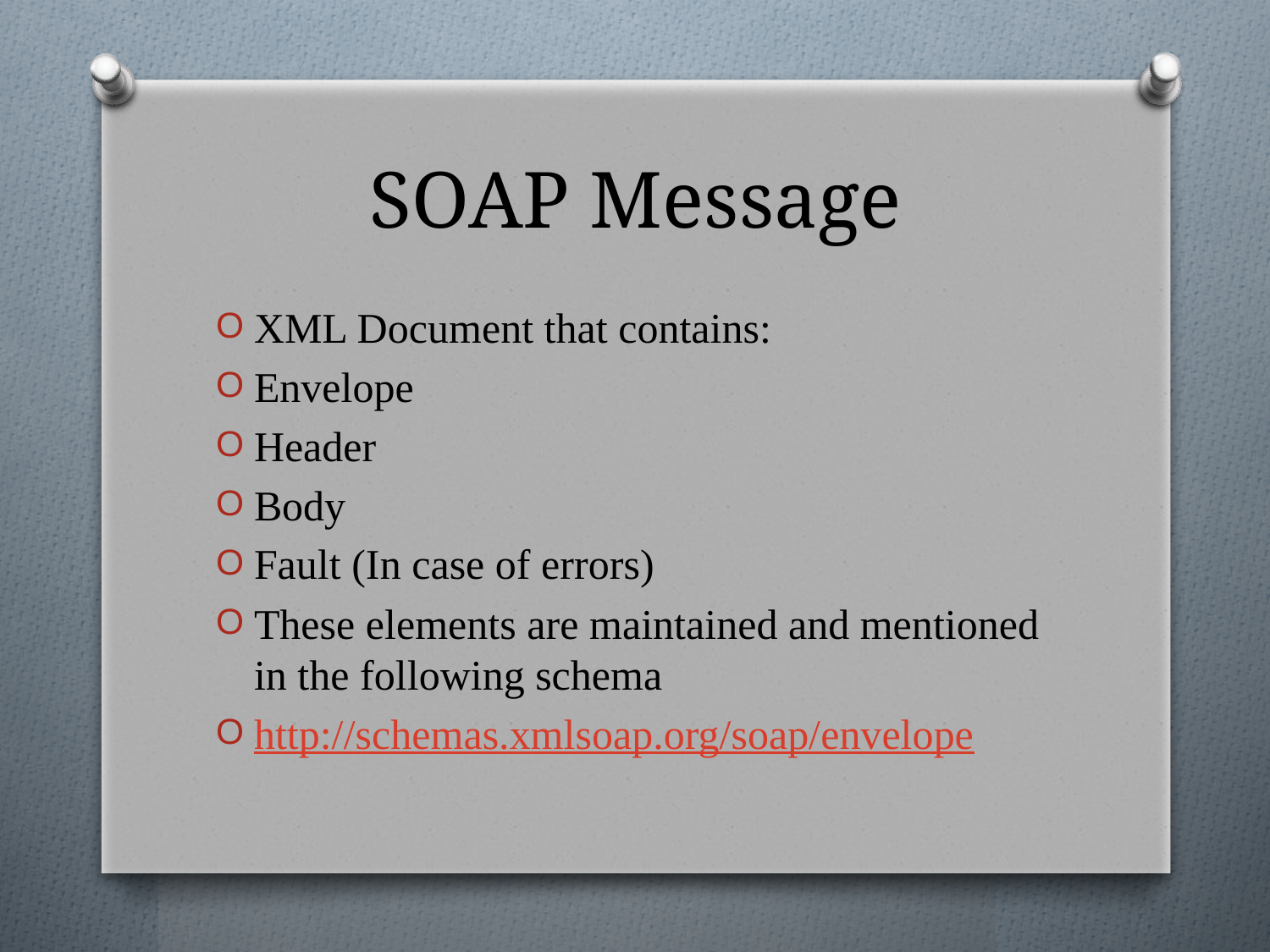

# SOAP Message
XML Document that contains:
Envelope
Header
Body
Fault (In case of errors)
These elements are maintained and mentioned in the following schema
http://schemas.xmlsoap.org/soap/envelope